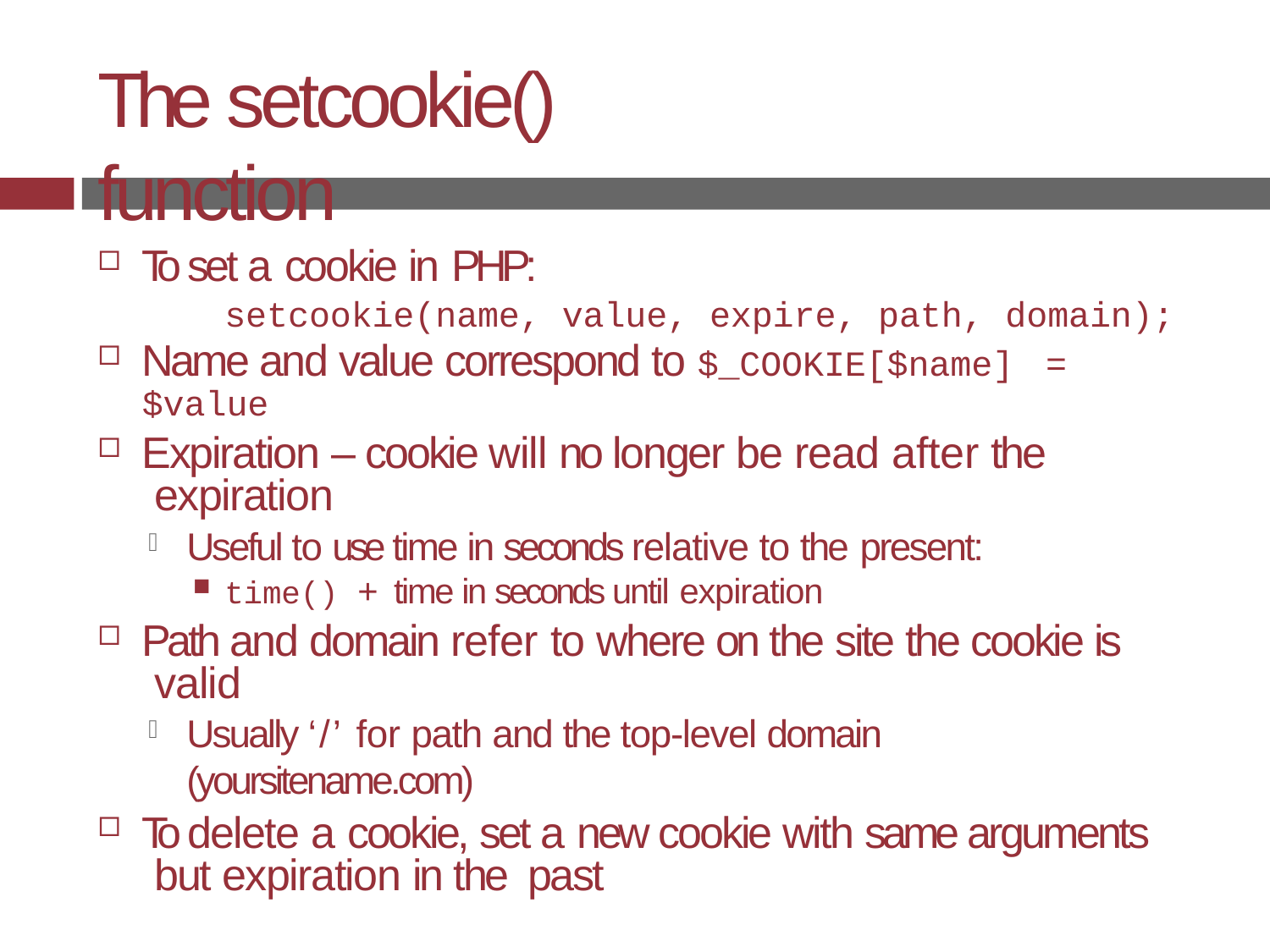

# The setcookie() function
To set a cookie in PHP:
setcookie(name, value, expire, path, domain);
Name and value correspond to $_COOKIE[$name] =
$value
Expiration – cookie will no longer be read after the  expiration
Useful to use time in seconds relative to the present:
time() + time in seconds until expiration
Path and domain refer to where on the site the cookie is  valid
Usually ‘/’ for path and the top-level domain (yoursitename.com)
To delete a cookie, set a new cookie with same arguments  but expiration in the past